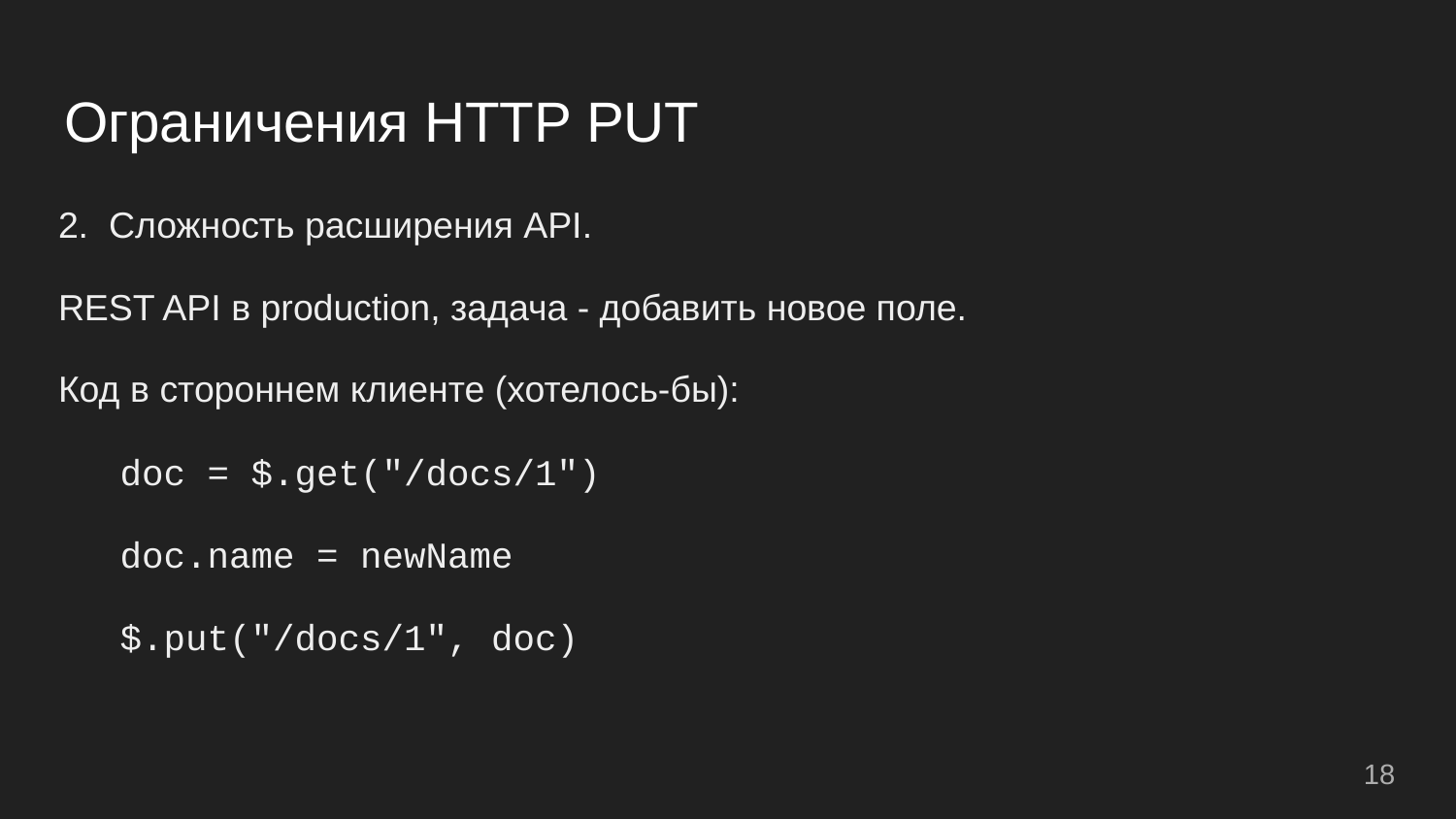

# Ограничения HTTP PUT
2.  Сложность расширения API.
REST API в production, задача - добавить новое поле.
Код в стороннем клиенте (хотелось-бы):
doc = $.get("/docs/1")
doc.name = newName
$.put("/docs/1", doc)
18